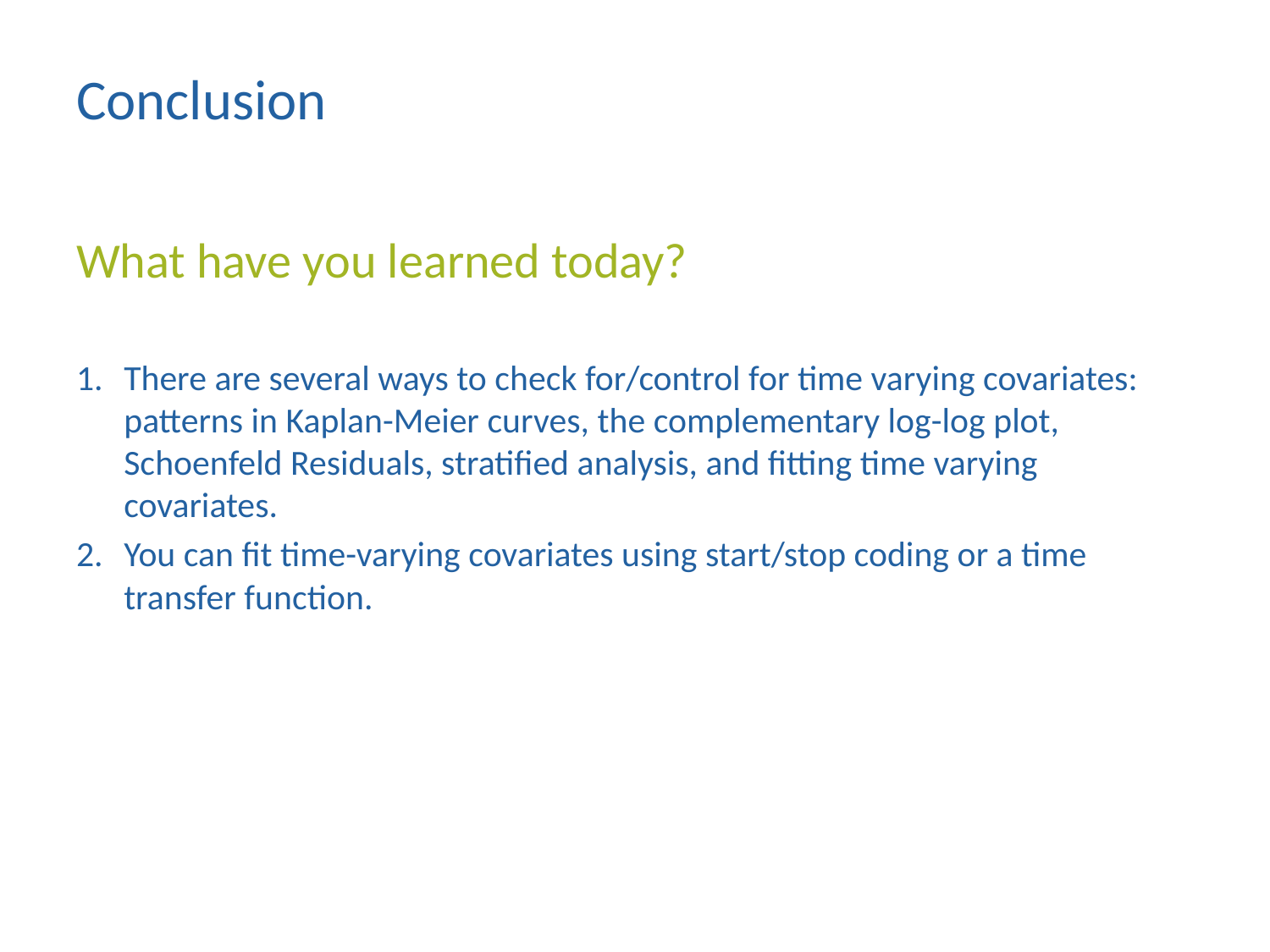

# Conclusion
What have you learned today?
There are several ways to check for/control for time varying covariates: patterns in Kaplan-Meier curves, the complementary log-log plot, Schoenfeld Residuals, stratified analysis, and fitting time varying covariates.
You can fit time-varying covariates using start/stop coding or a time transfer function.